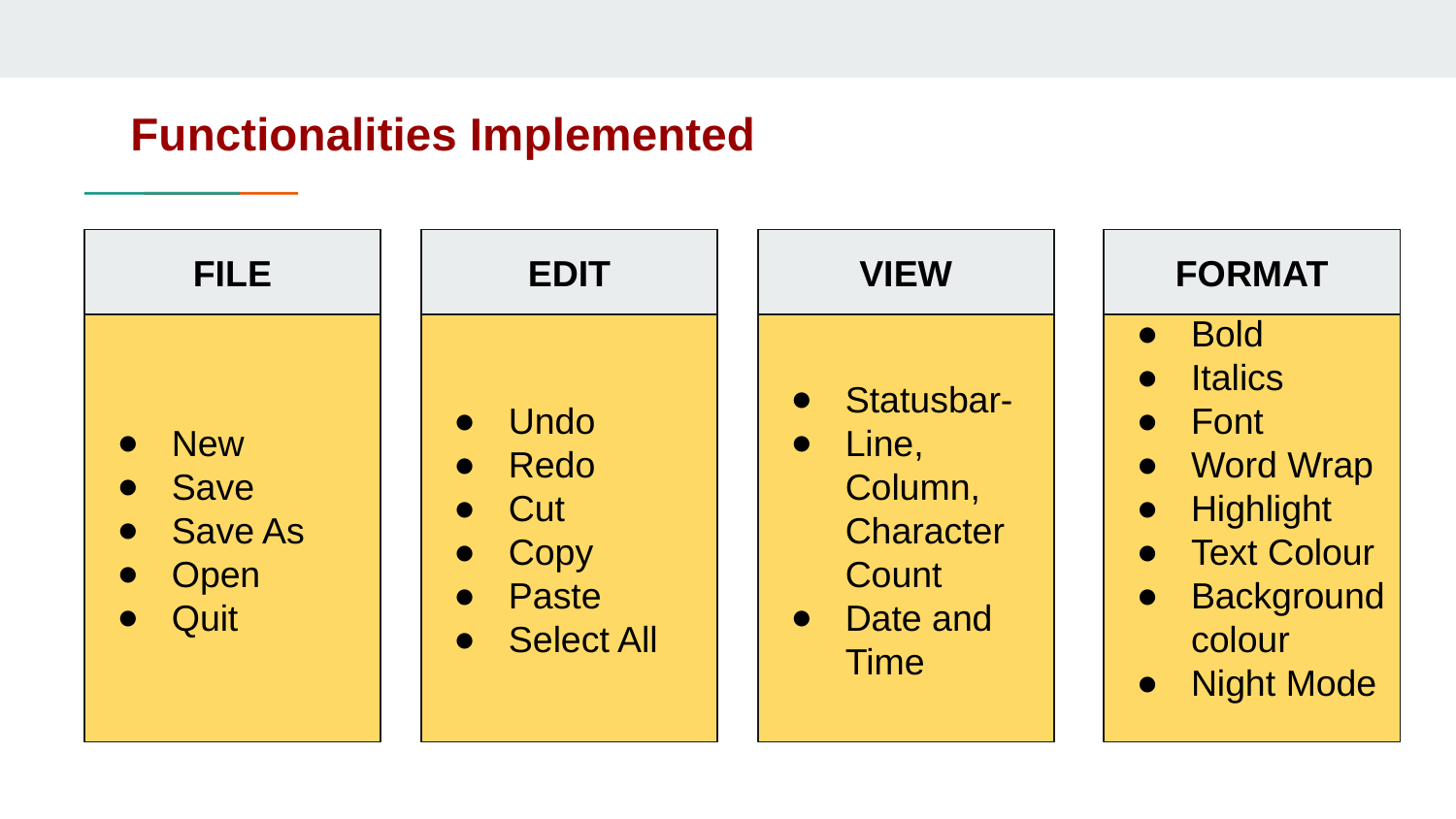

# Functionalities Implemented

New
Save
Save As
Open
Quit

FILE

Undo
Redo
Cut
Copy
Paste
Select All

EDIT

Statusbar-
Line, Column, Character Count
Date and Time

VIEW

Bold
Italics
Font
Word Wrap
Highlight
Text Colour
Background colour
Night Mode

FORMAT